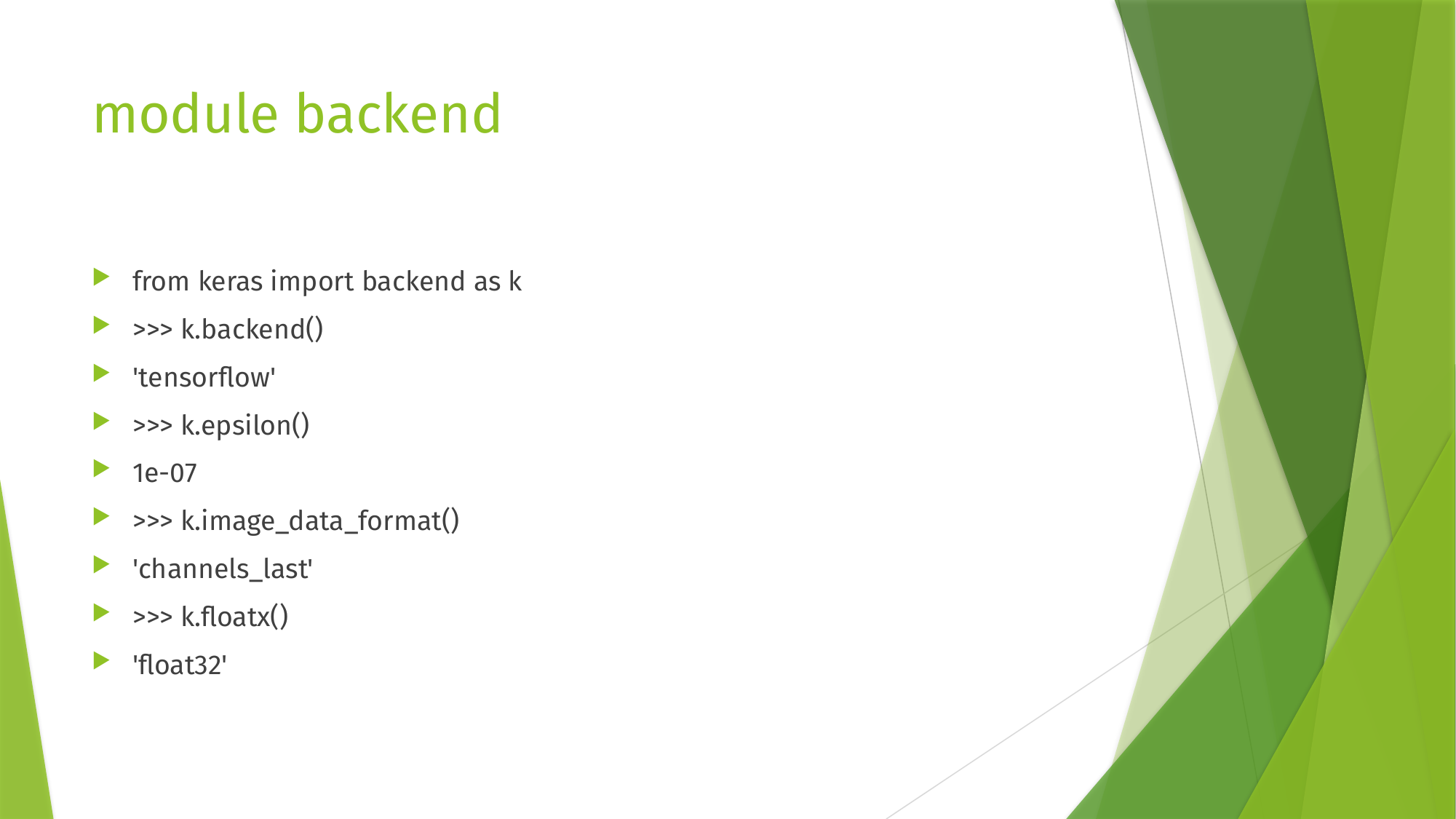

# module backend
from keras import backend as k
>>> k.backend()
'tensorflow'
>>> k.epsilon()
1e-07
>>> k.image_data_format()
'channels_last'
>>> k.floatx()
'float32'